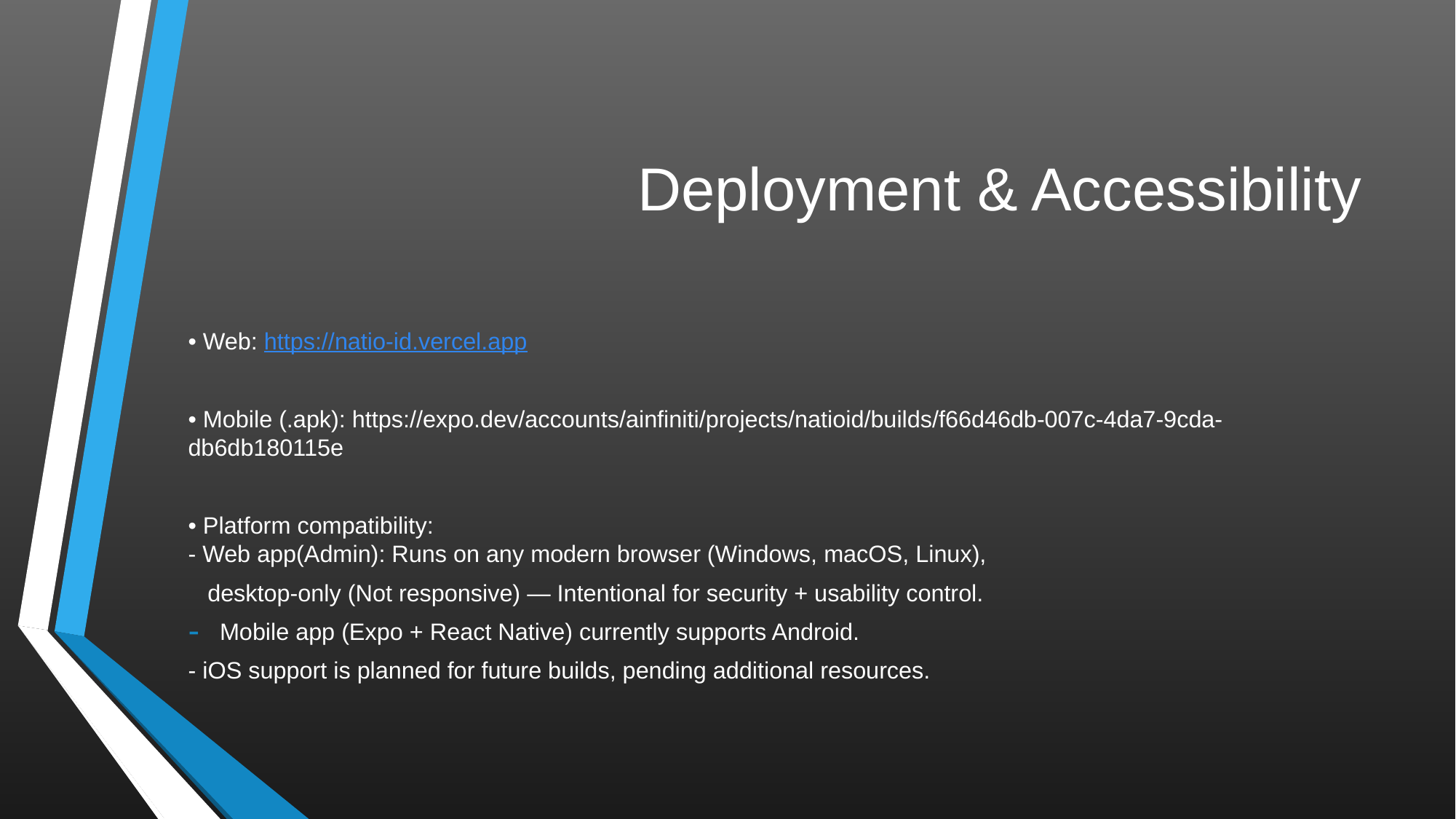

# Deployment & Accessibility
• Web: https://natio-id.vercel.app

• Mobile (.apk): https://expo.dev/accounts/ainfiniti/projects/natioid/builds/f66d46db-007c-4da7-9cda-db6db180115e

• Platform compatibility:
- Web app(Admin): Runs on any modern browser (Windows, macOS, Linux),
   desktop-only (Not responsive) — Intentional for security + usability control.
Mobile app (Expo + React Native) currently supports Android.
- iOS support is planned for future builds, pending additional resources.